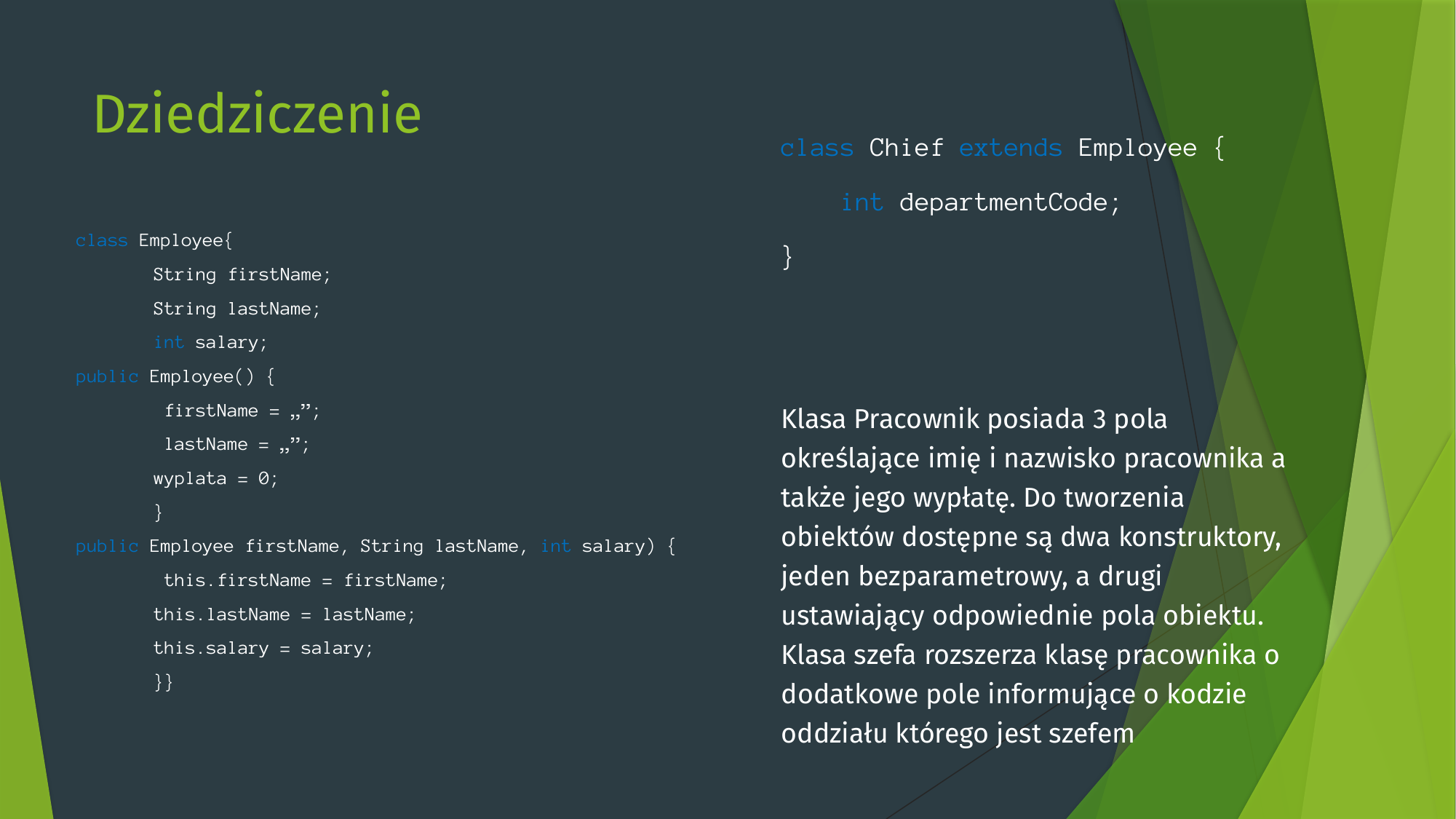

# Dziedziczenie
class Chief extends Employee {
    int departmentCode;
}

Klasa Pracownik posiada 3 pola określające imię i nazwisko pracownika a także jego wypłatę. Do tworzenia obiektów dostępne są dwa konstruktory, jeden bezparametrowy, a drugi ustawiający odpowiednie pola obiektu. Klasa szefa rozszerza klasę pracownika o dodatkowe pole informujące o kodzie oddziału którego jest szefem
class Employee{
	String firstName;
	String lastName;
	int salary;
public Employee() {
		 firstName = „”;
		 lastName = „”;
		wyplata = 0;
	}
public Employee firstName, String lastName, int salary) {
		 this.firstName = firstName;
		this.lastName = lastName;
		this.salary = salary;
	}}